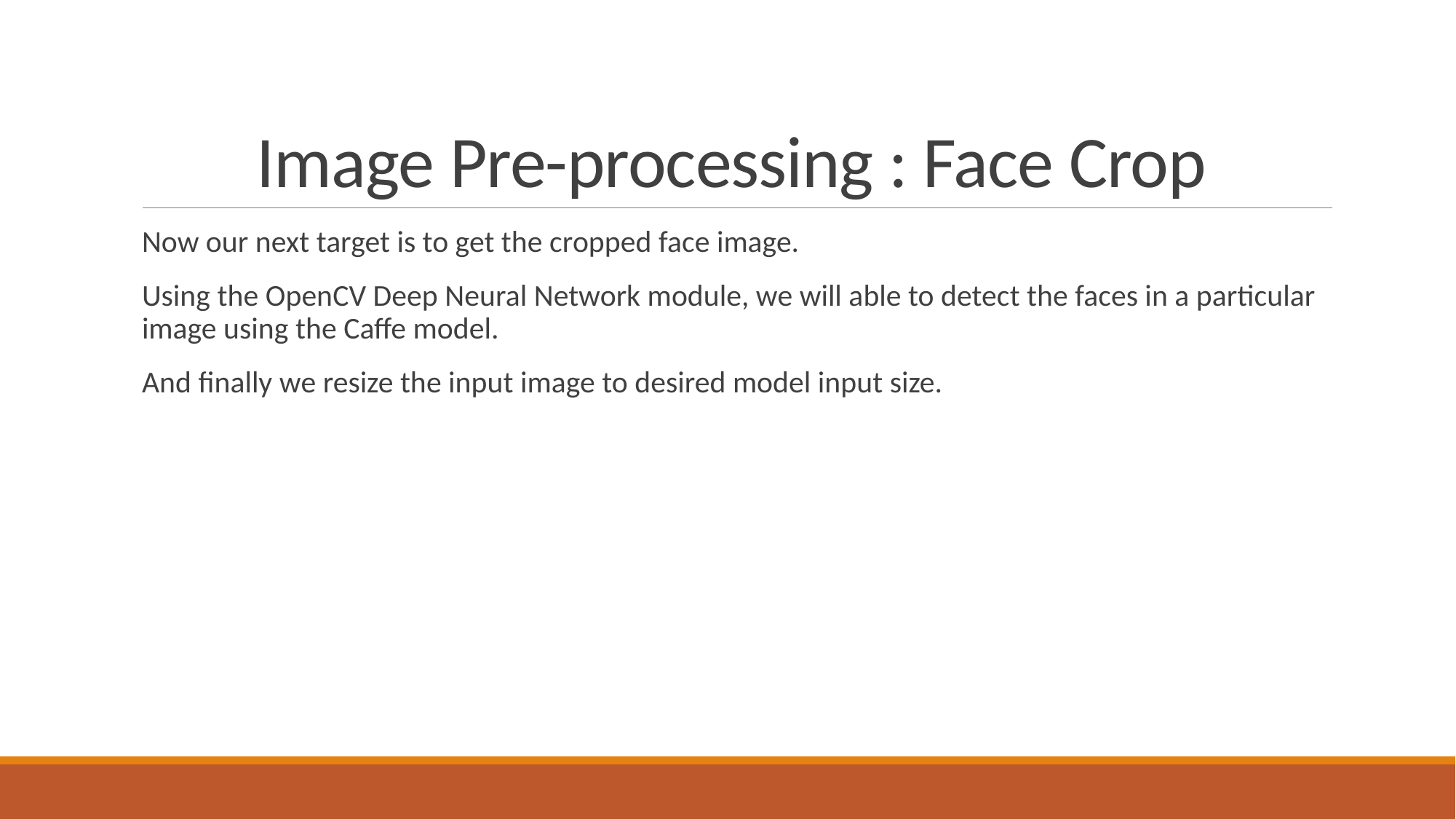

# Image Pre-processing : Face Crop
Now our next target is to get the cropped face image.
Using the OpenCV Deep Neural Network module, we will able to detect the faces in a particular image using the Caffe model.
And finally we resize the input image to desired model input size.